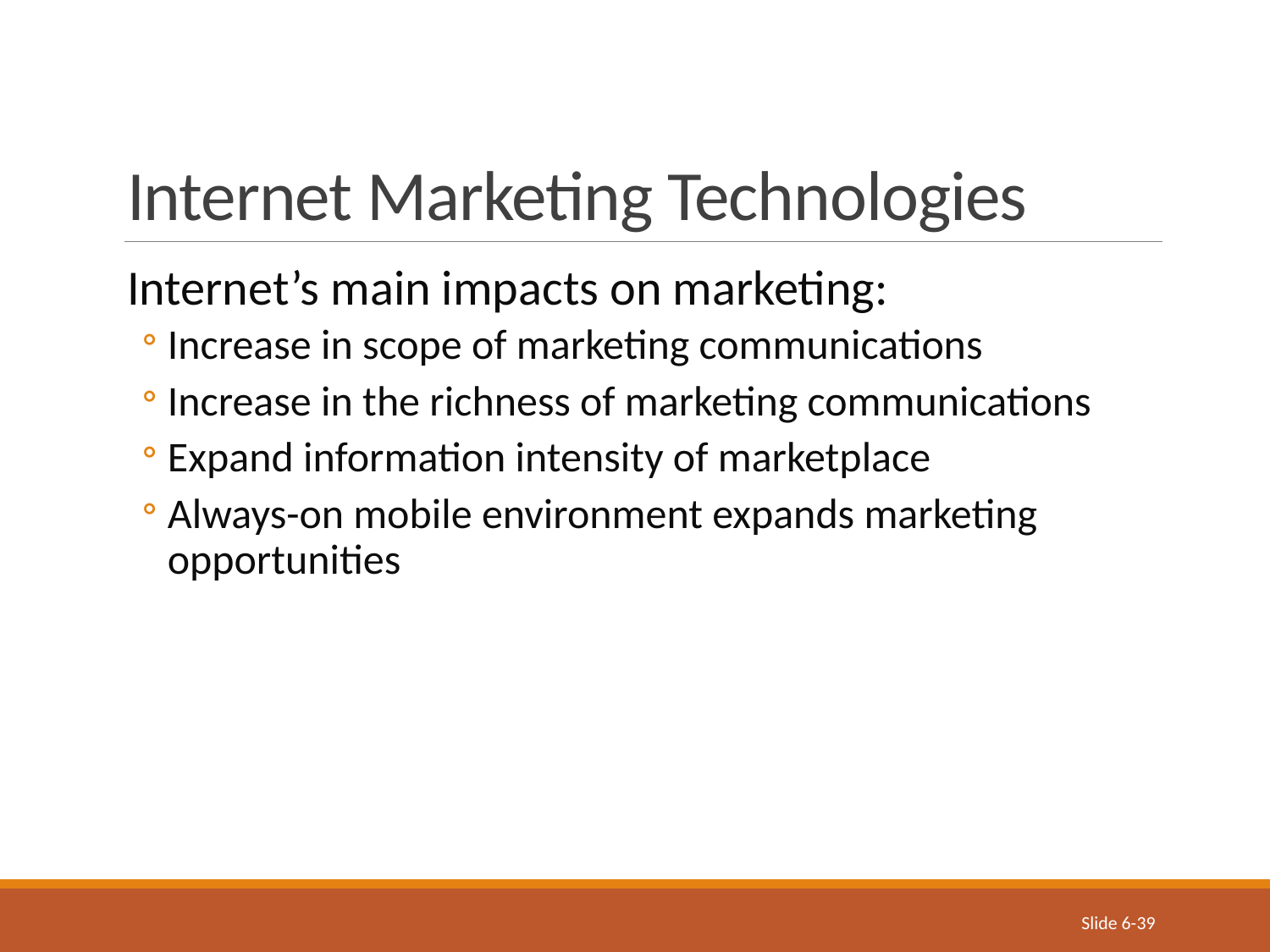

# Internet Marketing Technologies
Internet’s main impacts on marketing:
Increase in scope of marketing communications
Increase in the richness of marketing communications
Expand information intensity of marketplace
Always-on mobile environment expands marketing opportunities
Slide 6-39